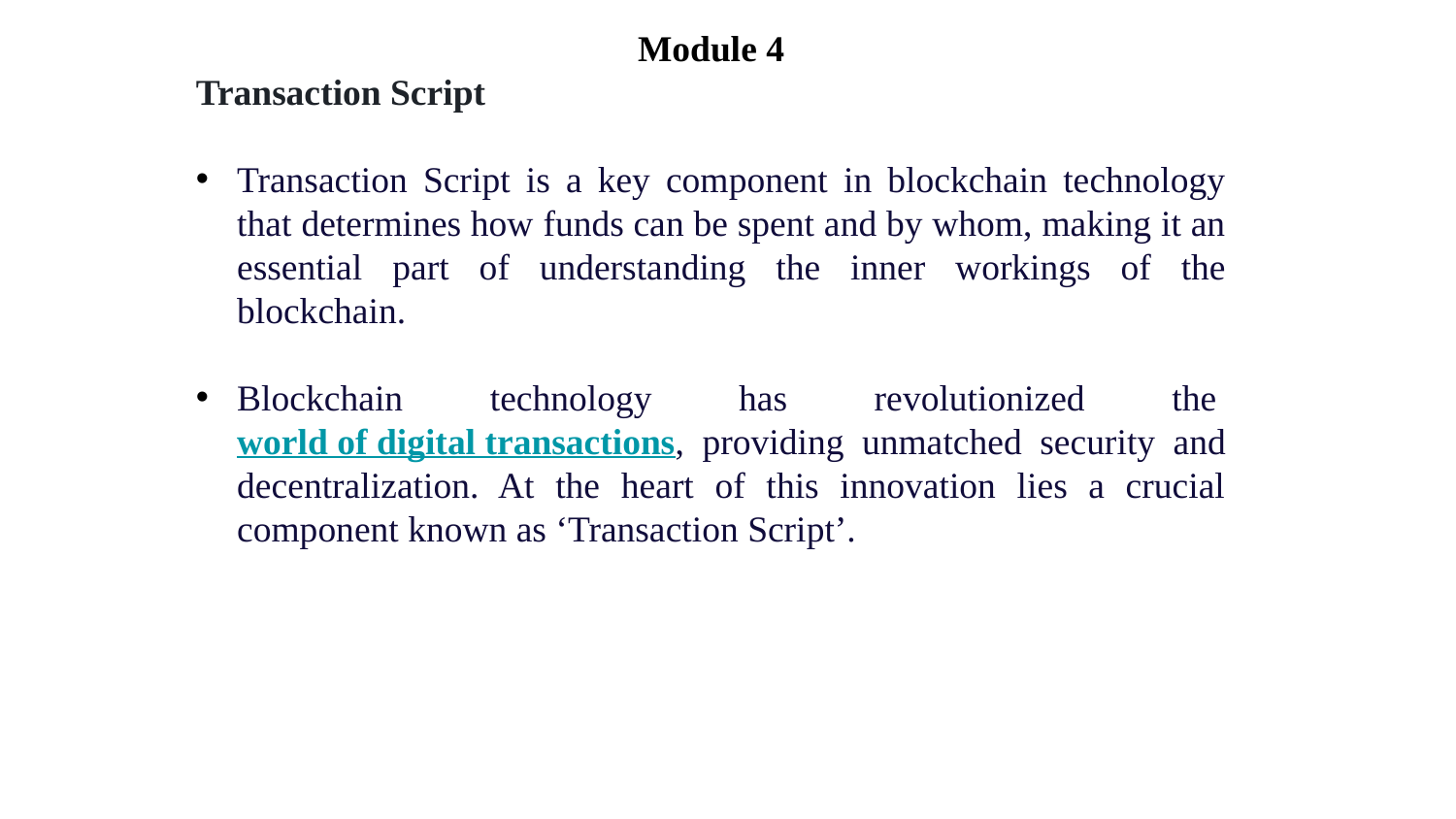

Module 4
Transaction Script

Transaction Script is a key component in blockchain technology that determines how funds can be spent and by whom, making it an essential part of understanding the inner workings of the blockchain.

Blockchain technology has revolutionized the world of digital transactions, providing unmatched security and decentralization. At the heart of this innovation lies a crucial component known as ‘Transaction Script’.